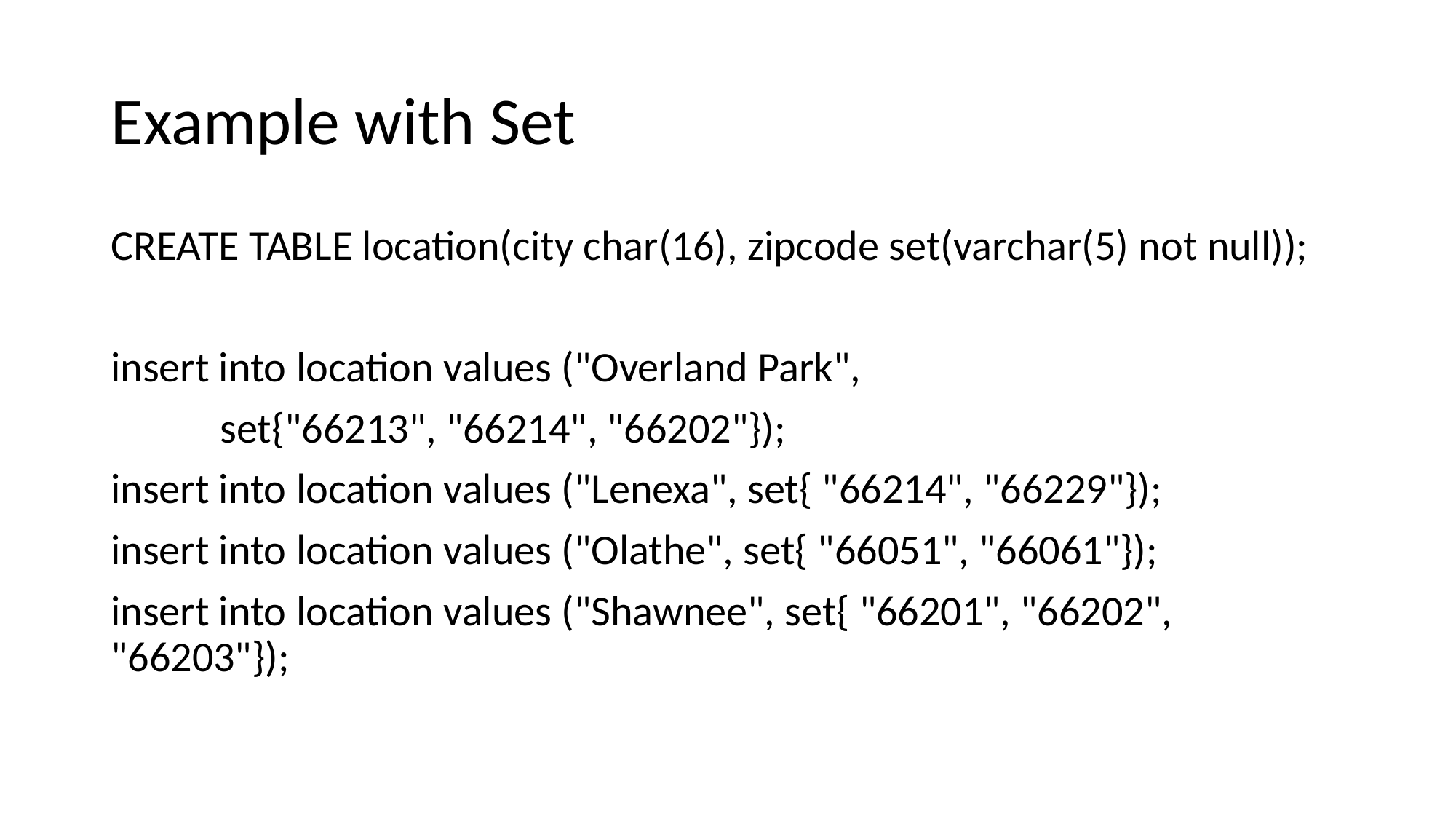

# Example with Set
CREATE TABLE location(city char(16), zipcode set(varchar(5) not null));

insert into location values ("Overland Park",
	set{"66213", "66214", "66202"});
insert into location values ("Lenexa", set{ "66214", "66229"});
insert into location values ("Olathe", set{ "66051", "66061"});
insert into location values ("Shawnee", set{ "66201", "66202", "66203"});